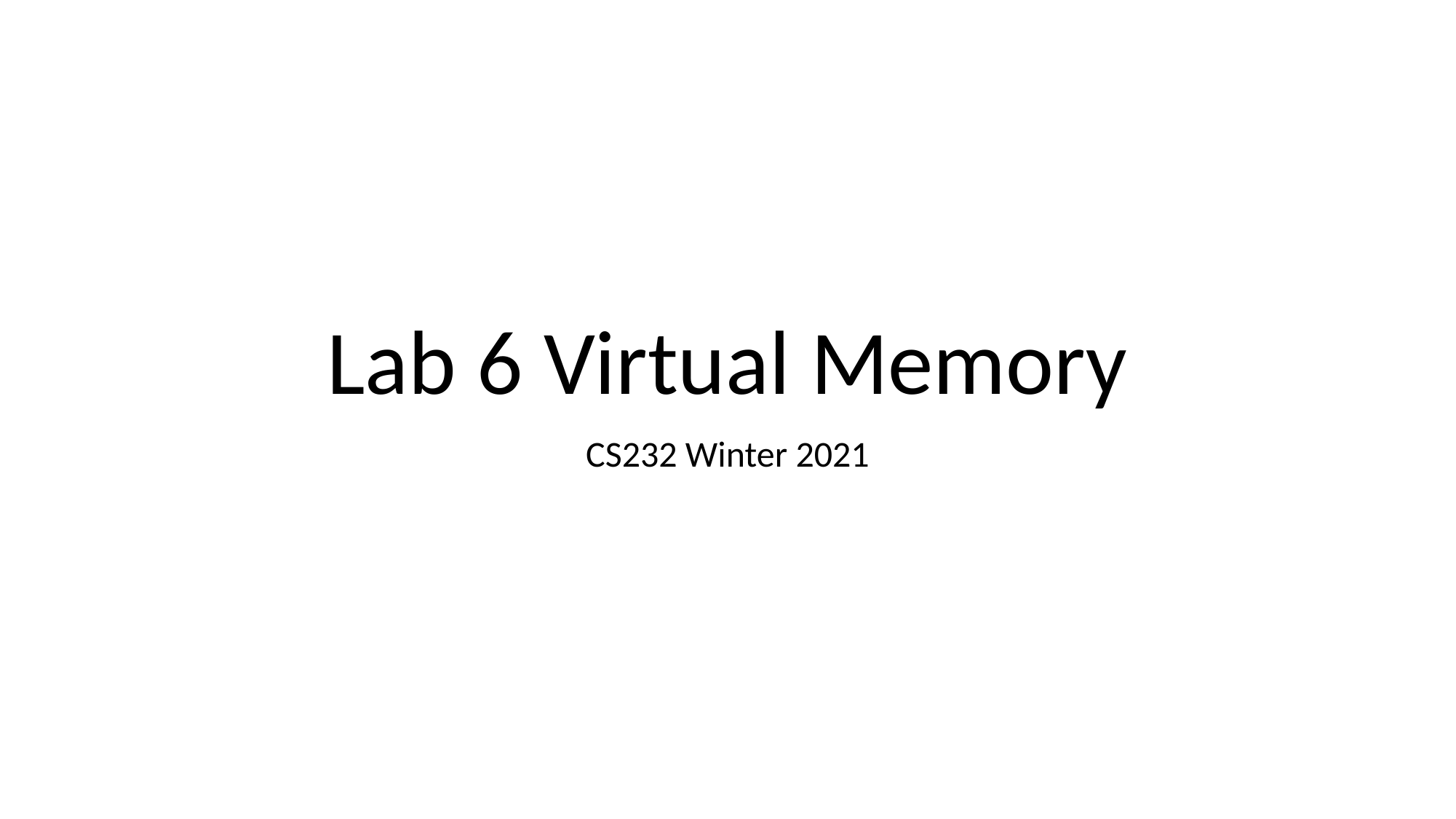

# Lab 6 Virtual Memory
CS232 Winter 2021